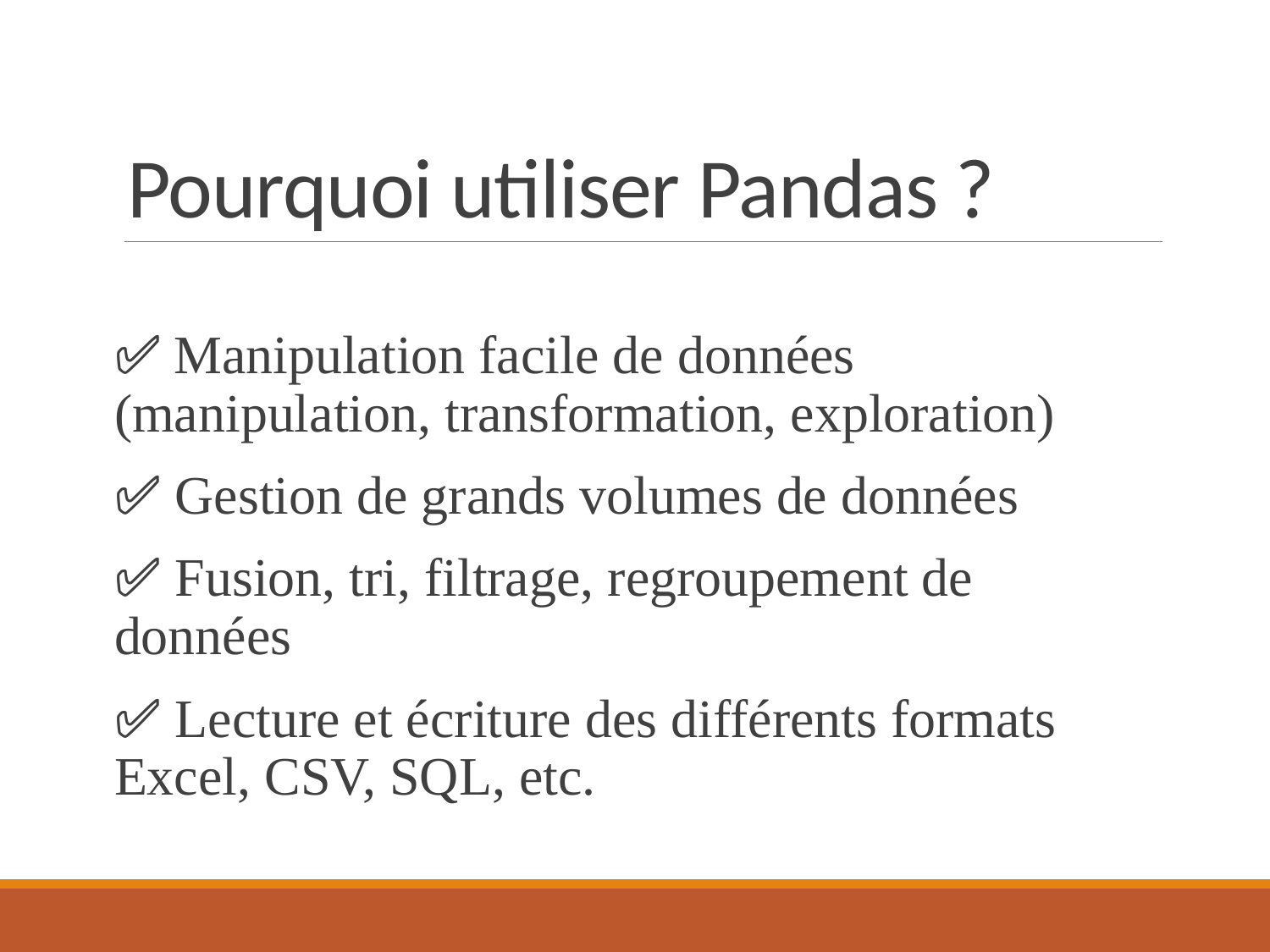

# Pourquoi utiliser Pandas ?

✅ Manipulation facile de données (manipulation, transformation, exploration)
✅ Gestion de grands volumes de données
✅ Fusion, tri, filtrage, regroupement de données
✅ Lecture et écriture des différents formats Excel, CSV, SQL, etc.